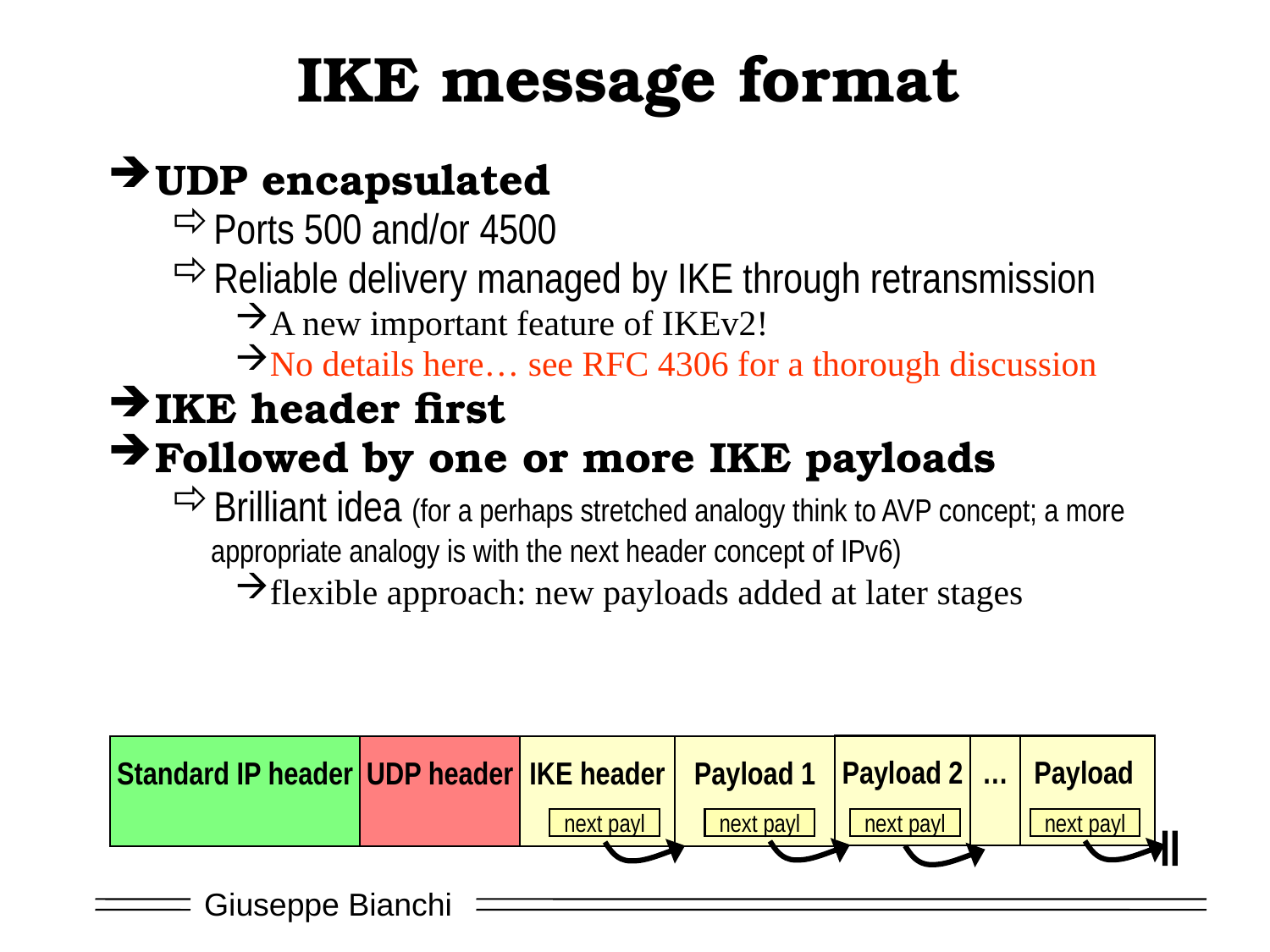

# IKE message format
UDP encapsulated
Ports 500 and/or 4500
Reliable delivery managed by IKE through retransmission
A new important feature of IKEv2!
No details here… see RFC 4306 for a thorough discussion
IKE header first
Followed by one or more IKE payloads
Brilliant idea (for a perhaps stretched analogy think to AVP concept; a more appropriate analogy is with the next header concept of IPv6)
flexible approach: new payloads added at later stages
Payload 2

…

Payload

Standard IP header

UDP header

IKE header

Payload 1

next payl
next payl
next payl
next payl